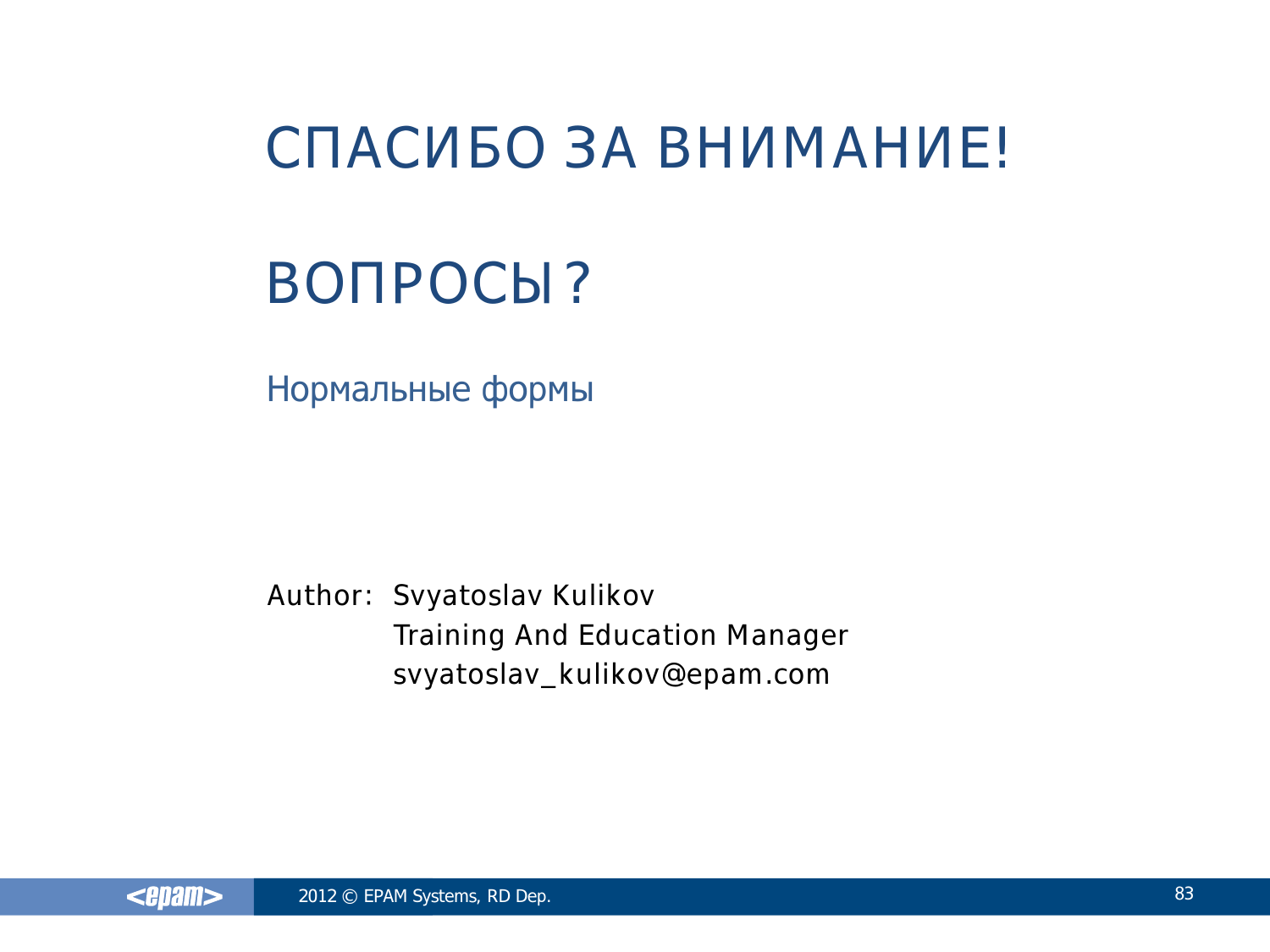

Нормальные формы
Svyatoslav Kulikov
Training And Education Manager
svyatoslav_kulikov@epam.com
83
2012 © EPAM Systems, RD Dep.